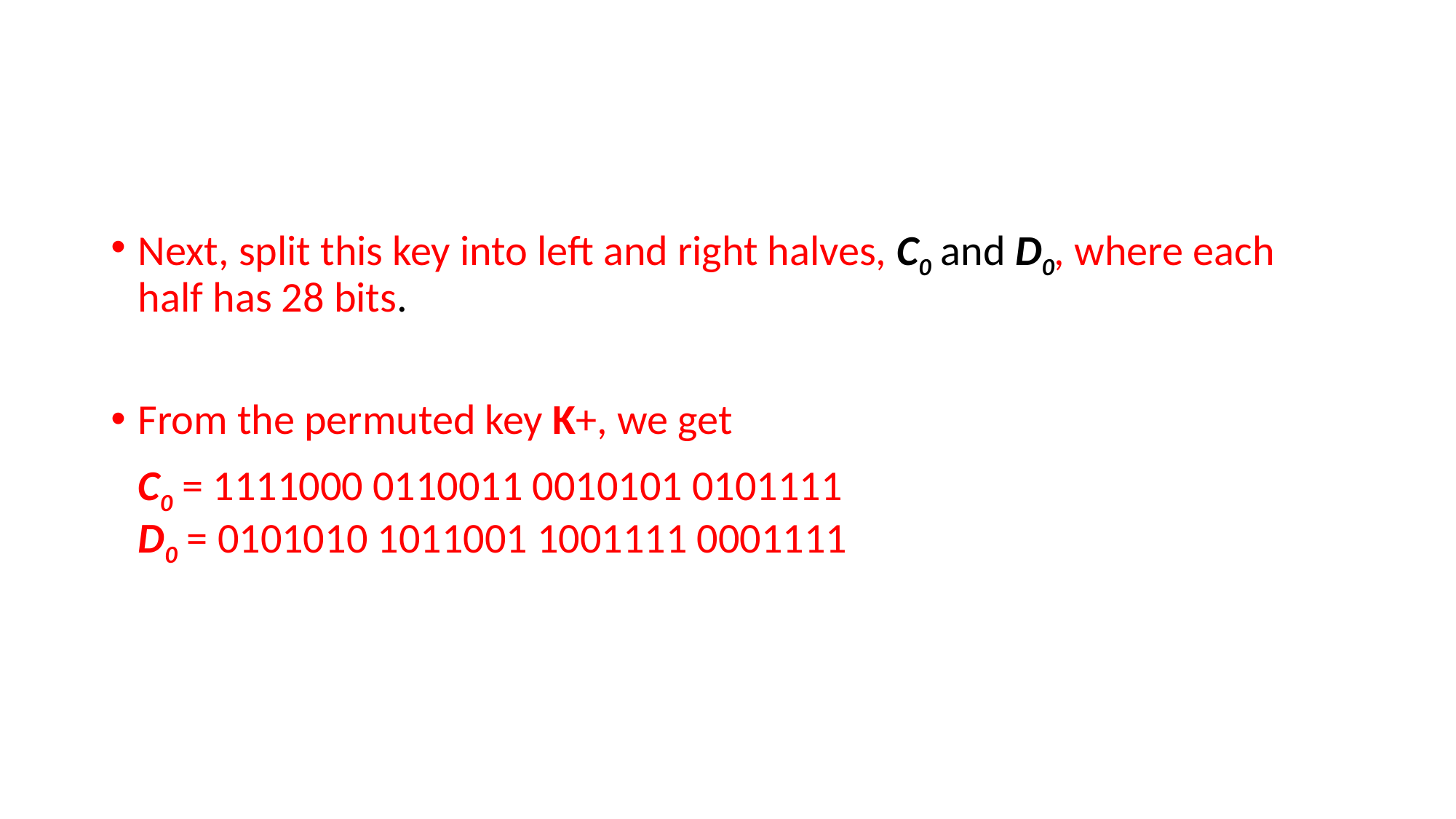

#
Next, split this key into left and right halves, C0 and D0, where each half has 28 bits.

From the permuted key K+, we get
	C0 = 1111000 0110011 0010101 0101111 
D0 = 0101010 1011001 1001111 0001111